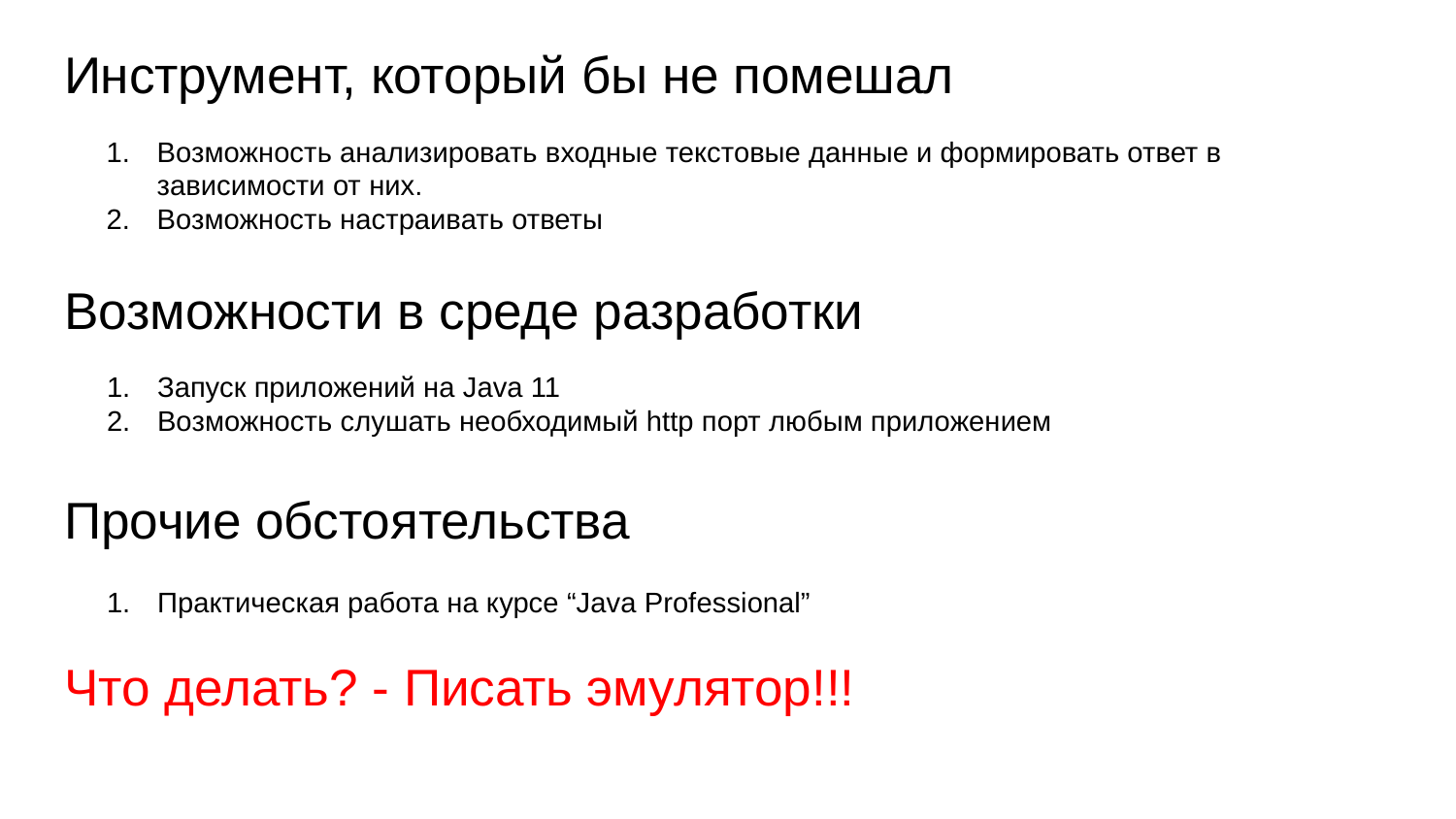

# Инструмент, который бы не помешал
Возможность анализировать входные текстовые данные и формировать ответ в зависимости от них.
Возможность настраивать ответы

Возможности в среде разработки
Запуск приложений на Java 11
Возможность слушать необходимый http порт любым приложением

Прочие обстоятельства
Практическая работа на курсе “Java Professional”

Что делать? - Писать эмулятор!!!